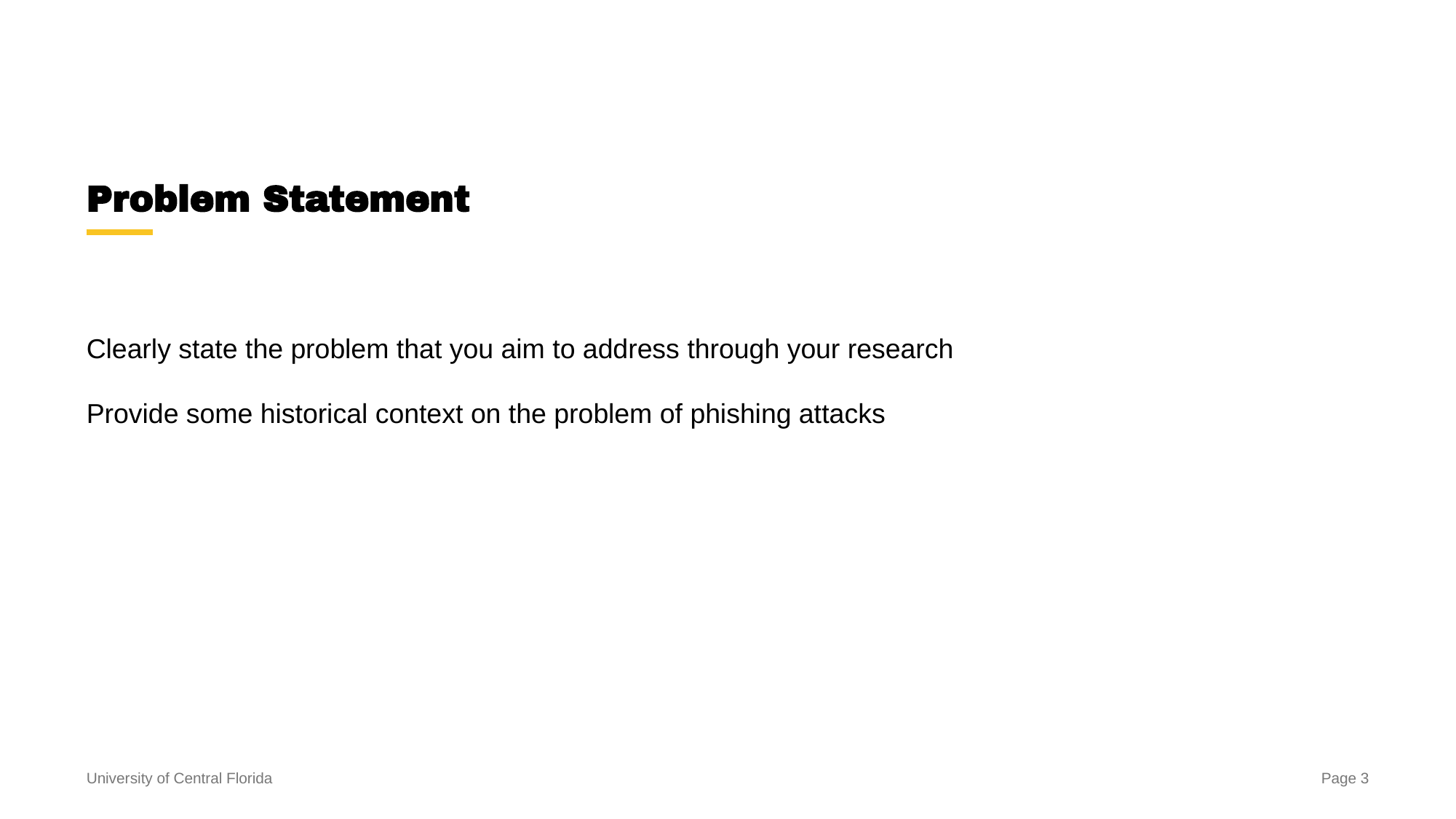

# Problem Statement
Clearly state the problem that you aim to address through your research
Provide some historical context on the problem of phishing attacks